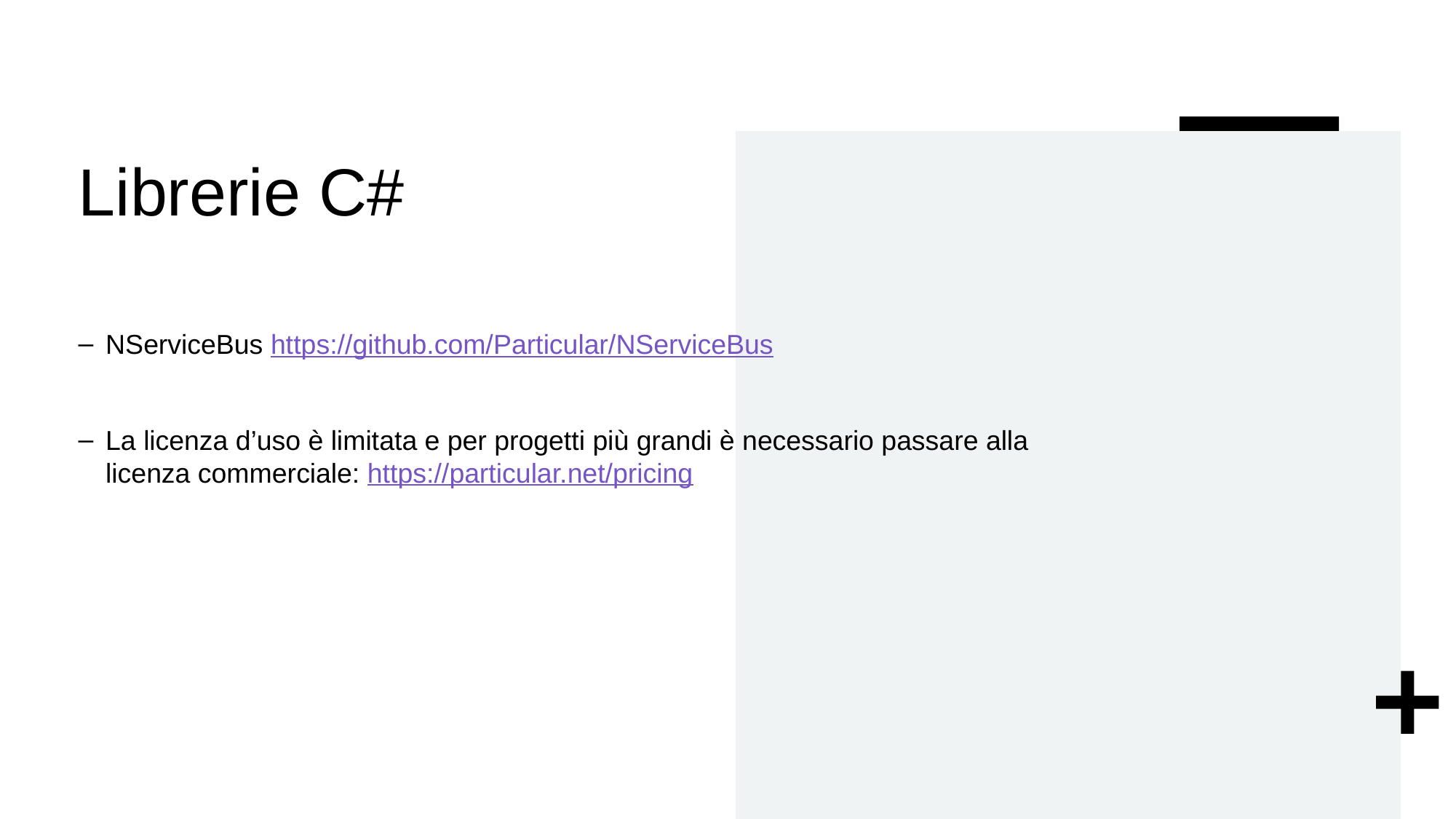

# Librerie C#
NServiceBus https://github.com/Particular/NServiceBus

La licenza d’uso è limitata e per progetti più grandi è necessario passare alla licenza commerciale: https://particular.net/pricing